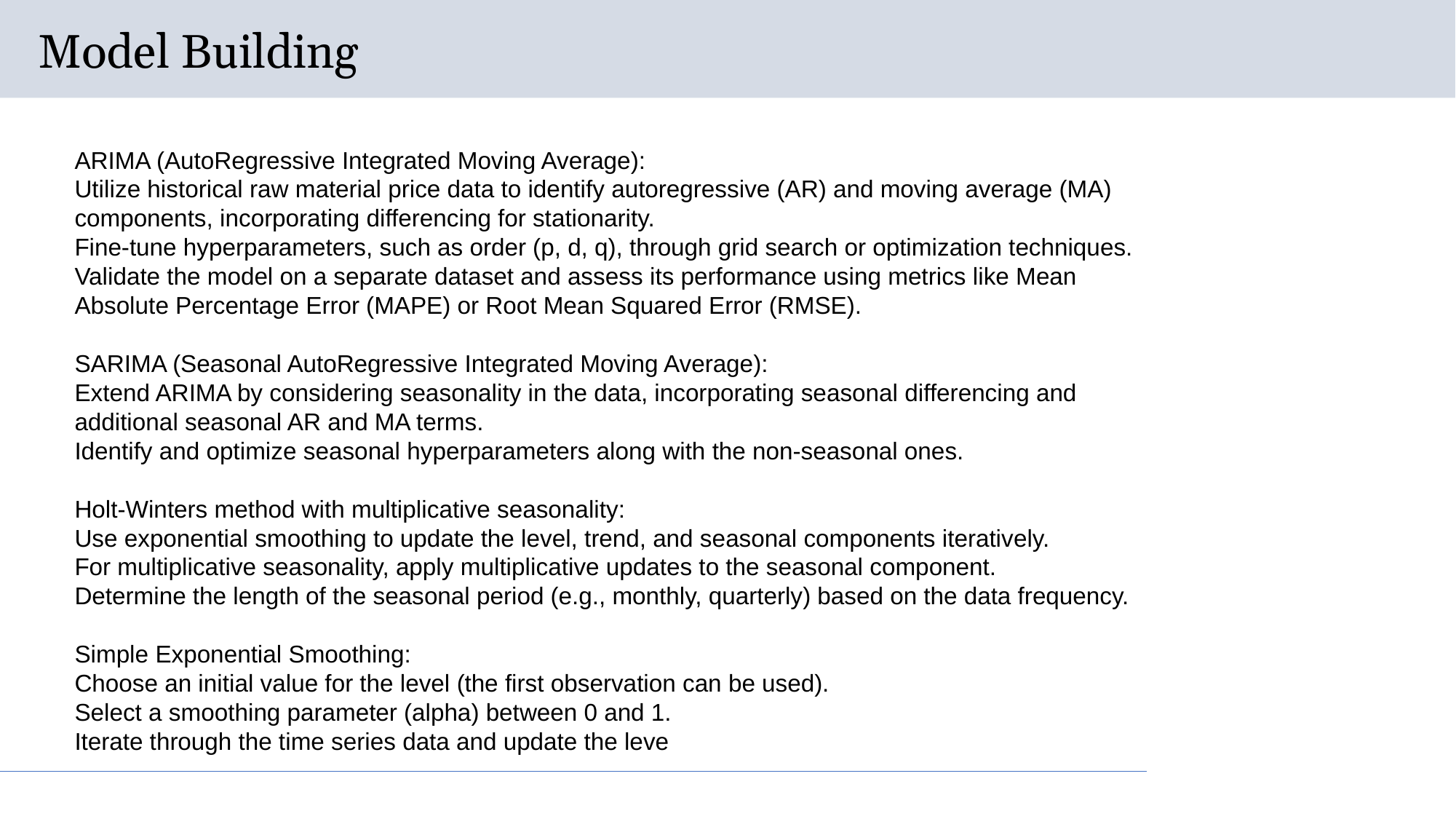

# Model Building
ARIMA (AutoRegressive Integrated Moving Average):
Utilize historical raw material price data to identify autoregressive (AR) and moving average (MA) components, incorporating differencing for stationarity.
Fine-tune hyperparameters, such as order (p, d, q), through grid search or optimization techniques.
Validate the model on a separate dataset and assess its performance using metrics like Mean Absolute Percentage Error (MAPE) or Root Mean Squared Error (RMSE).

SARIMA (Seasonal AutoRegressive Integrated Moving Average):
Extend ARIMA by considering seasonality in the data, incorporating seasonal differencing and additional seasonal AR and MA terms.
Identify and optimize seasonal hyperparameters along with the non-seasonal ones.

Holt-Winters method with multiplicative seasonality:
Use exponential smoothing to update the level, trend, and seasonal components iteratively.
For multiplicative seasonality, apply multiplicative updates to the seasonal component.
Determine the length of the seasonal period (e.g., monthly, quarterly) based on the data frequency.

Simple Exponential Smoothing:
Choose an initial value for the level (the first observation can be used).
Select a smoothing parameter (alpha) between 0 and 1.
Iterate through the time series data and update the leve